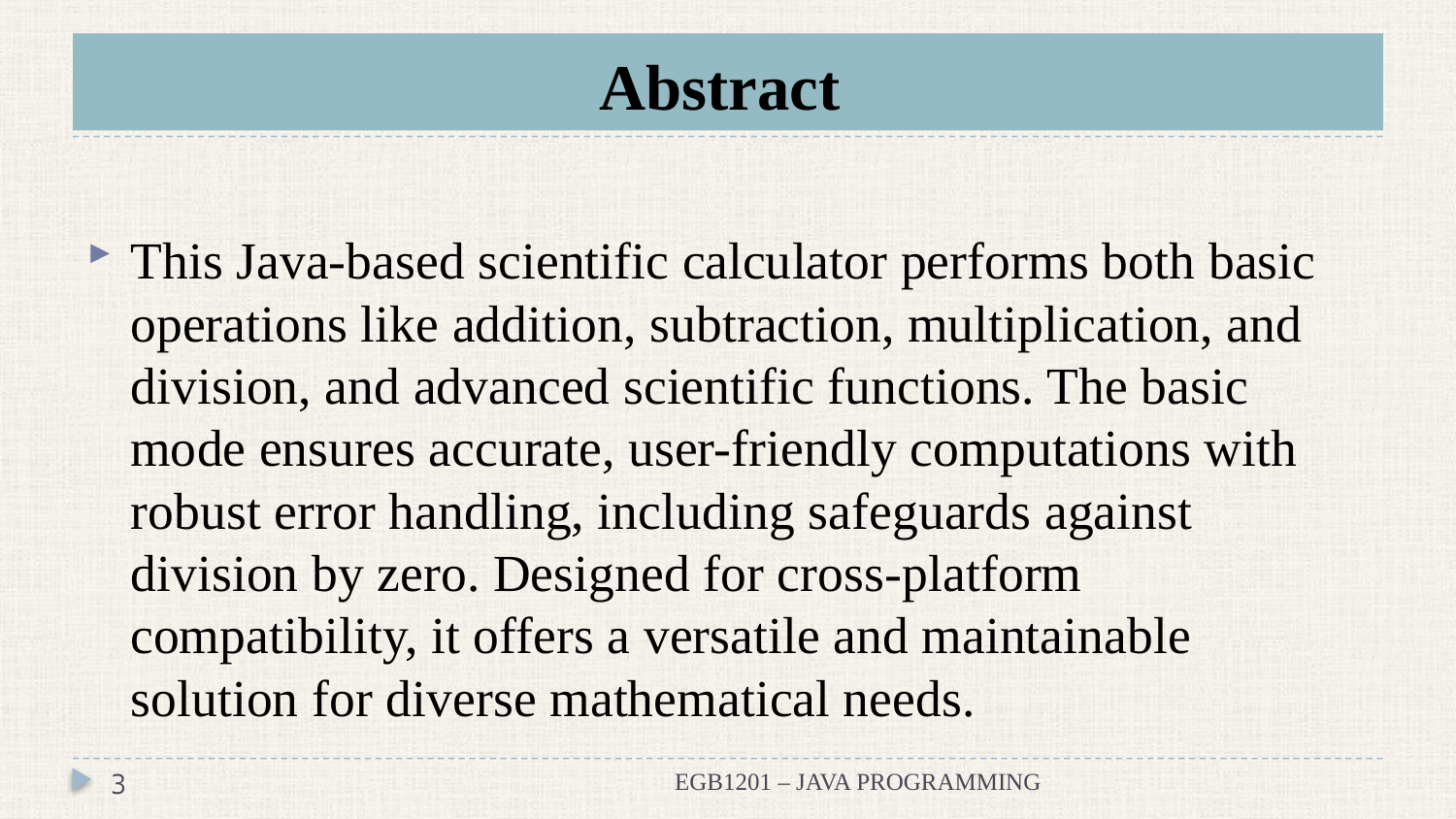

# Abstract

This Java-based scientific calculator performs both basic operations like addition, subtraction, multiplication, and division, and advanced scientific functions. The basic mode ensures accurate, user-friendly computations with robust error handling, including safeguards against division by zero. Designed for cross-platform compatibility, it offers a versatile and maintainable solution for diverse mathematical needs.

3
EGB1201 – JAVA PROGRAMMING